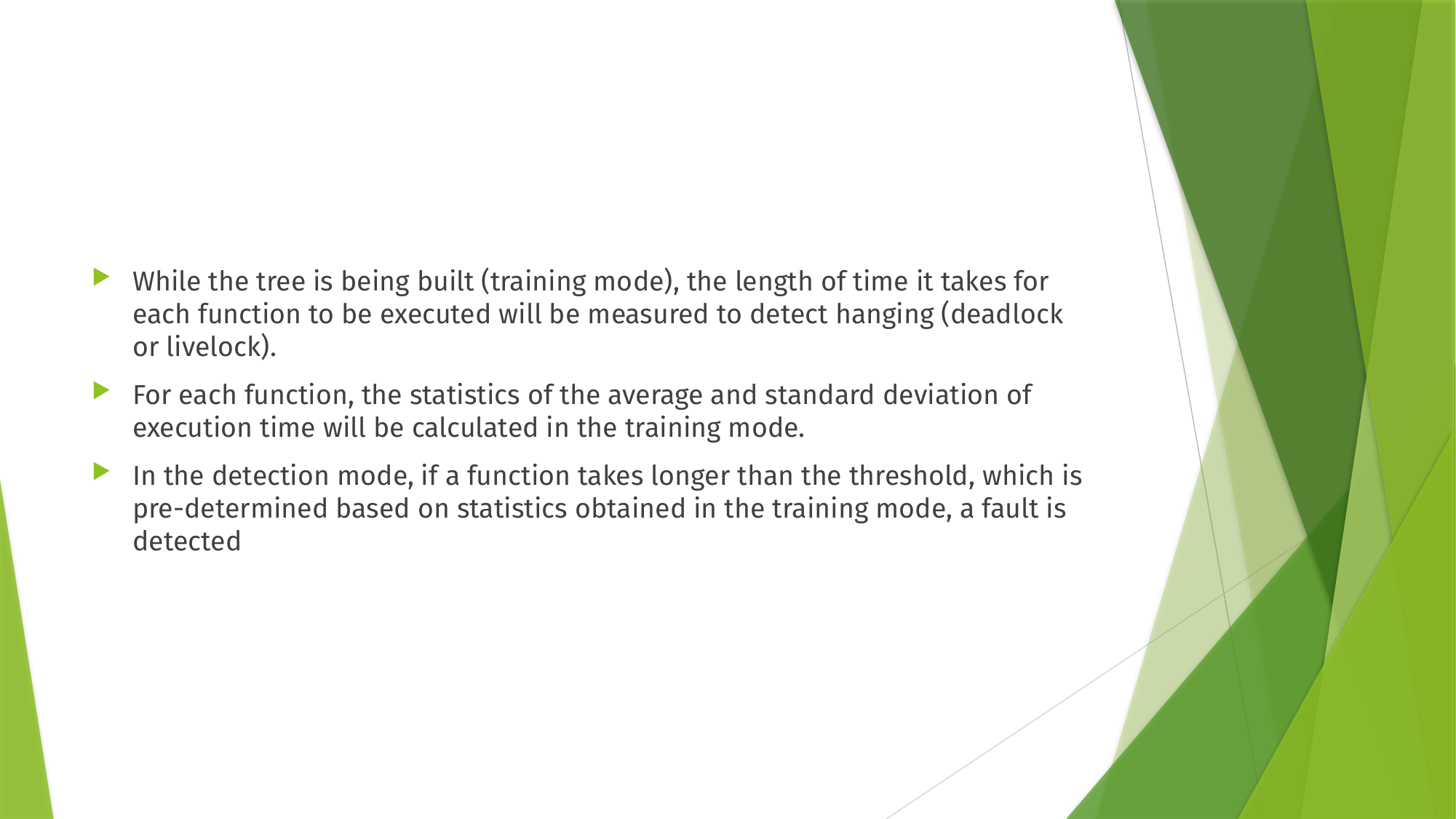

#
While the tree is being built (training mode), the length of time it takes for each function to be executed will be measured to detect hanging (deadlock or livelock).
For each function, the statistics of the average and standard deviation of execution time will be calculated in the training mode.
In the detection mode, if a function takes longer than the threshold, which is pre-determined based on statistics obtained in the training mode, a fault is detected